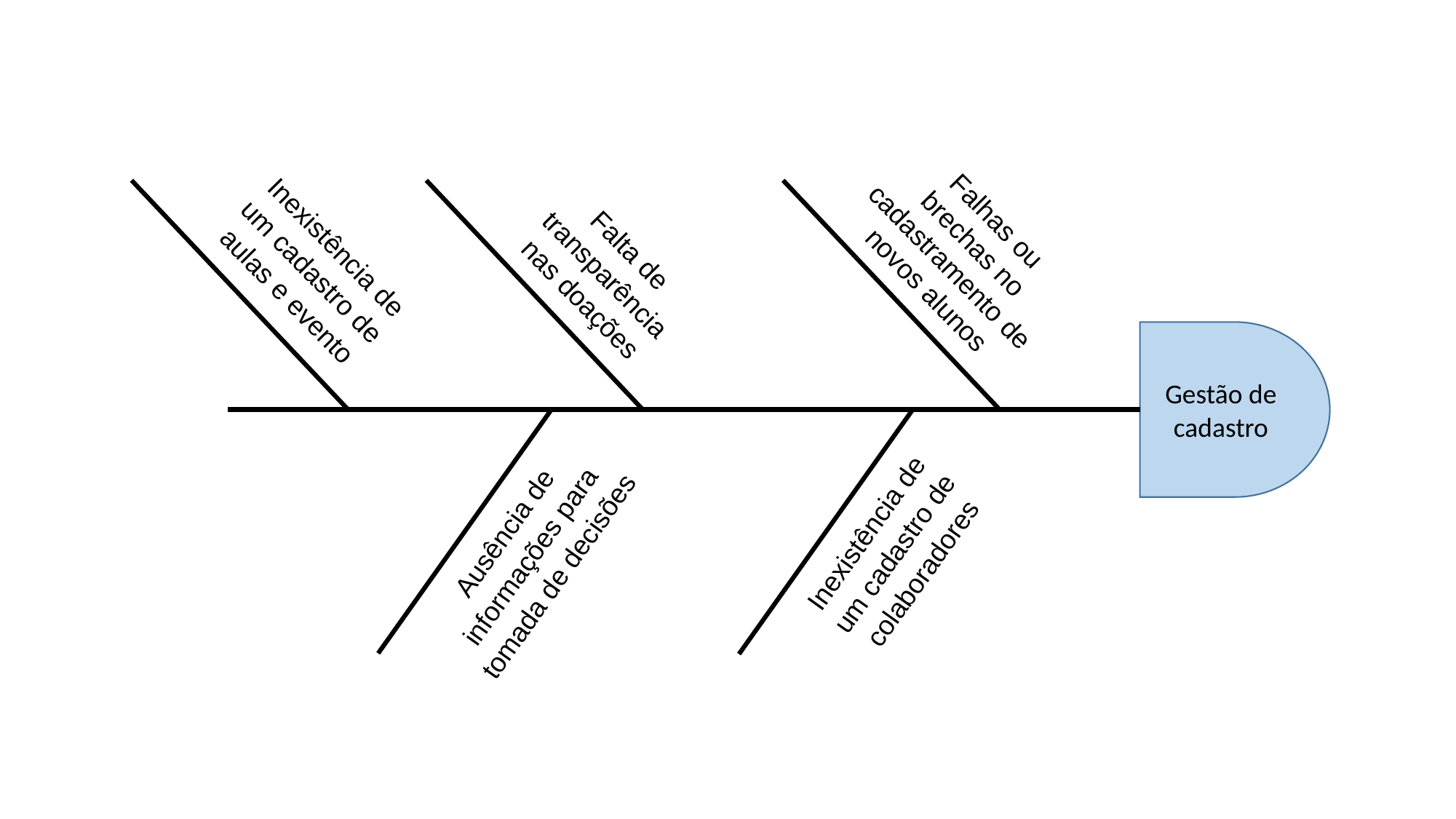

Falhas ou brechas no cadastramento de novos alunos
Inexistência de um cadastro de aulas e evento
Falta de transparência nas doações
Gestão de cadastro
Ausência de informações para  tomada de decisões
Inexistência de um cadastro de colaboradores